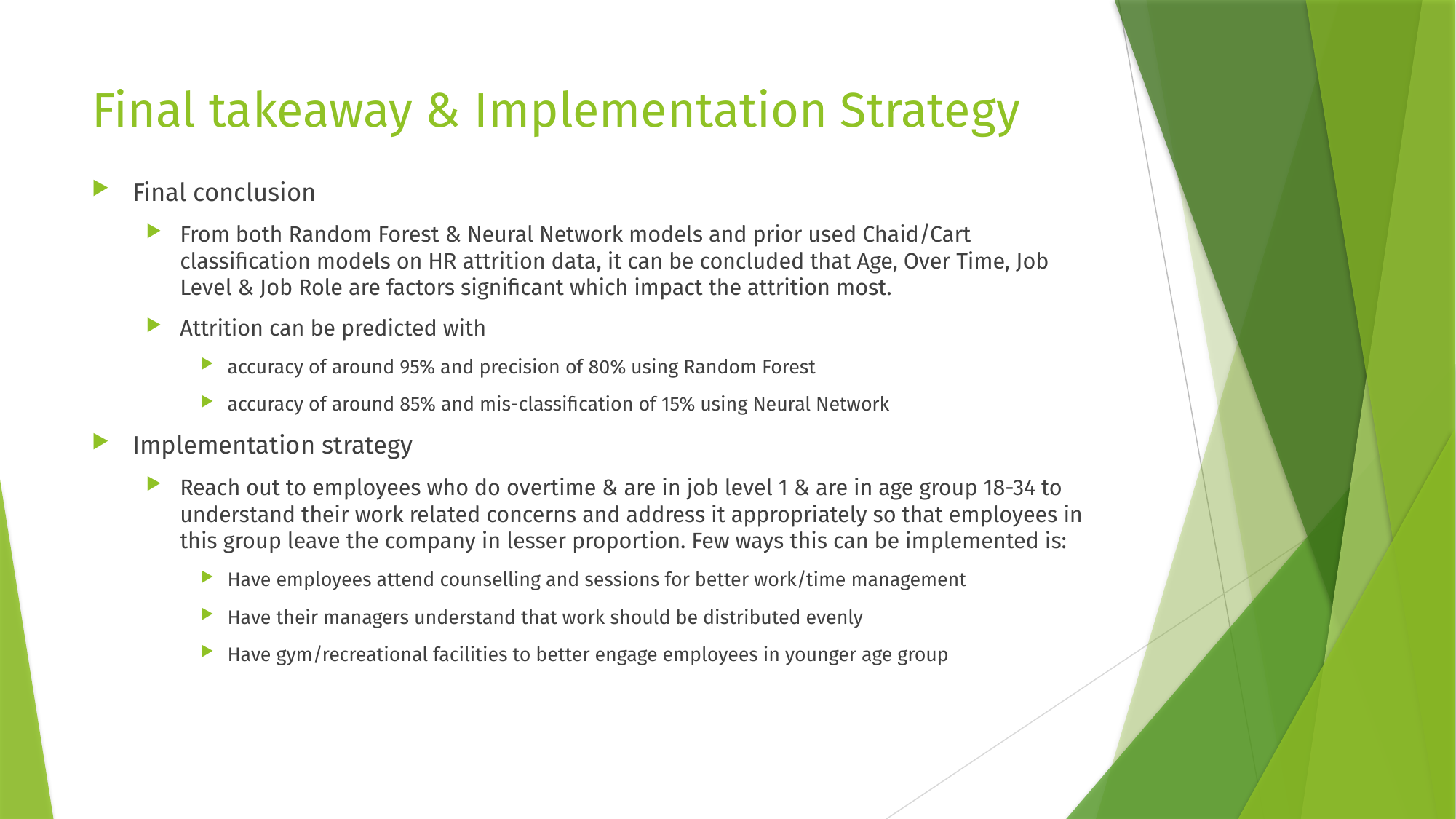

# Final takeaway & Implementation Strategy
Final conclusion
From both Random Forest & Neural Network models and prior used Chaid/Cart classification models on HR attrition data, it can be concluded that Age, Over Time, Job Level & Job Role are factors significant which impact the attrition most.
Attrition can be predicted with
accuracy of around 95% and precision of 80% using Random Forest
accuracy of around 85% and mis-classification of 15% using Neural Network
Implementation strategy
Reach out to employees who do overtime & are in job level 1 & are in age group 18-34 to understand their work related concerns and address it appropriately so that employees in this group leave the company in lesser proportion. Few ways this can be implemented is:
Have employees attend counselling and sessions for better work/time management
Have their managers understand that work should be distributed evenly
Have gym/recreational facilities to better engage employees in younger age group